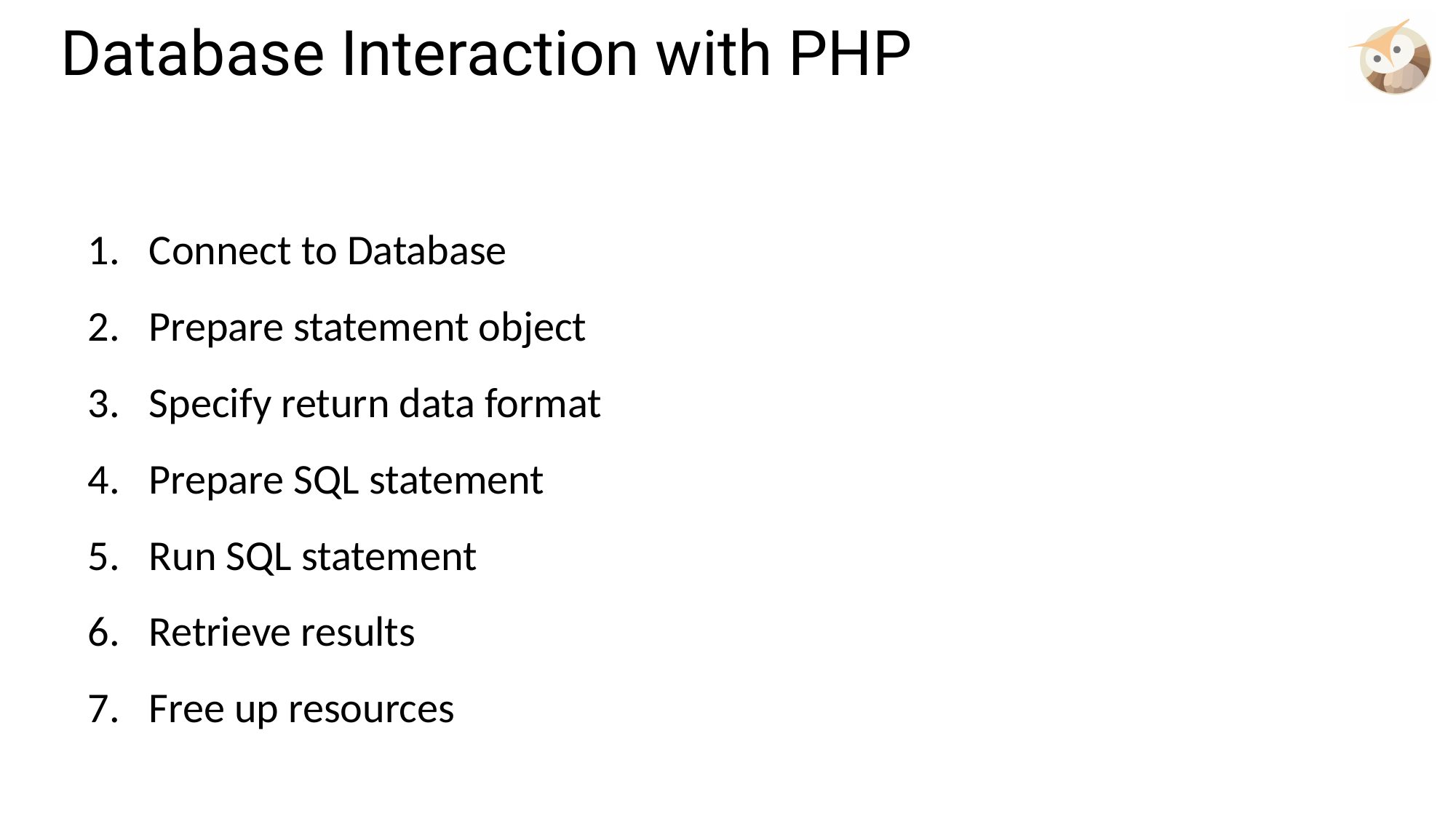

# Database Interaction with PHP
Connect to Database
Prepare statement object
Specify return data format
Prepare SQL statement
Run SQL statement
Retrieve results
Free up resources